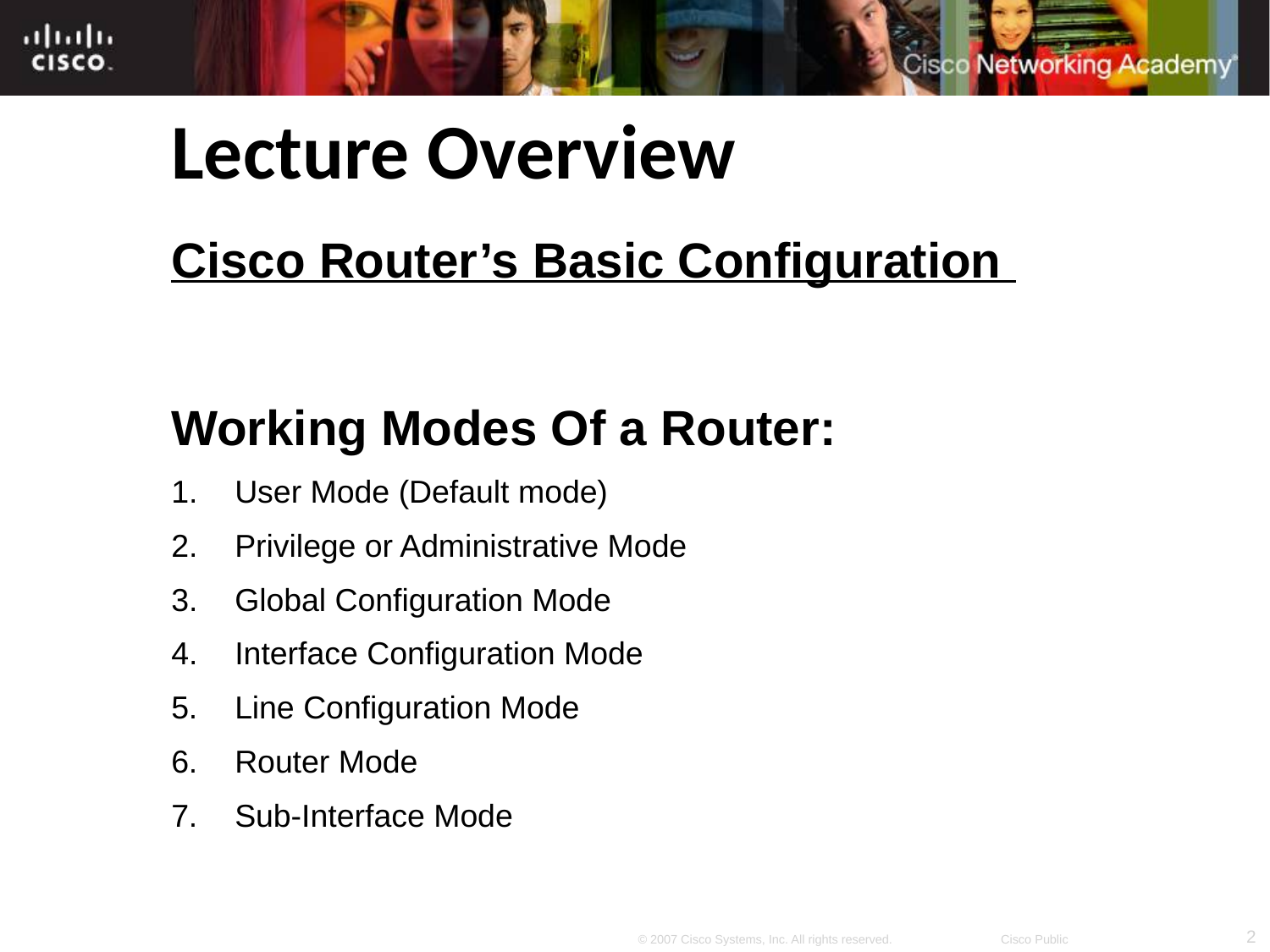

Lecture Overview
Cisco Router’s Basic Configuration

Working Modes Of a Router:
User Mode (Default mode)
Privilege or Administrative Mode
Global Configuration Mode
Interface Configuration Mode
5.	Line Configuration Mode
6.	Router Mode
7.	Sub-Interface Mode